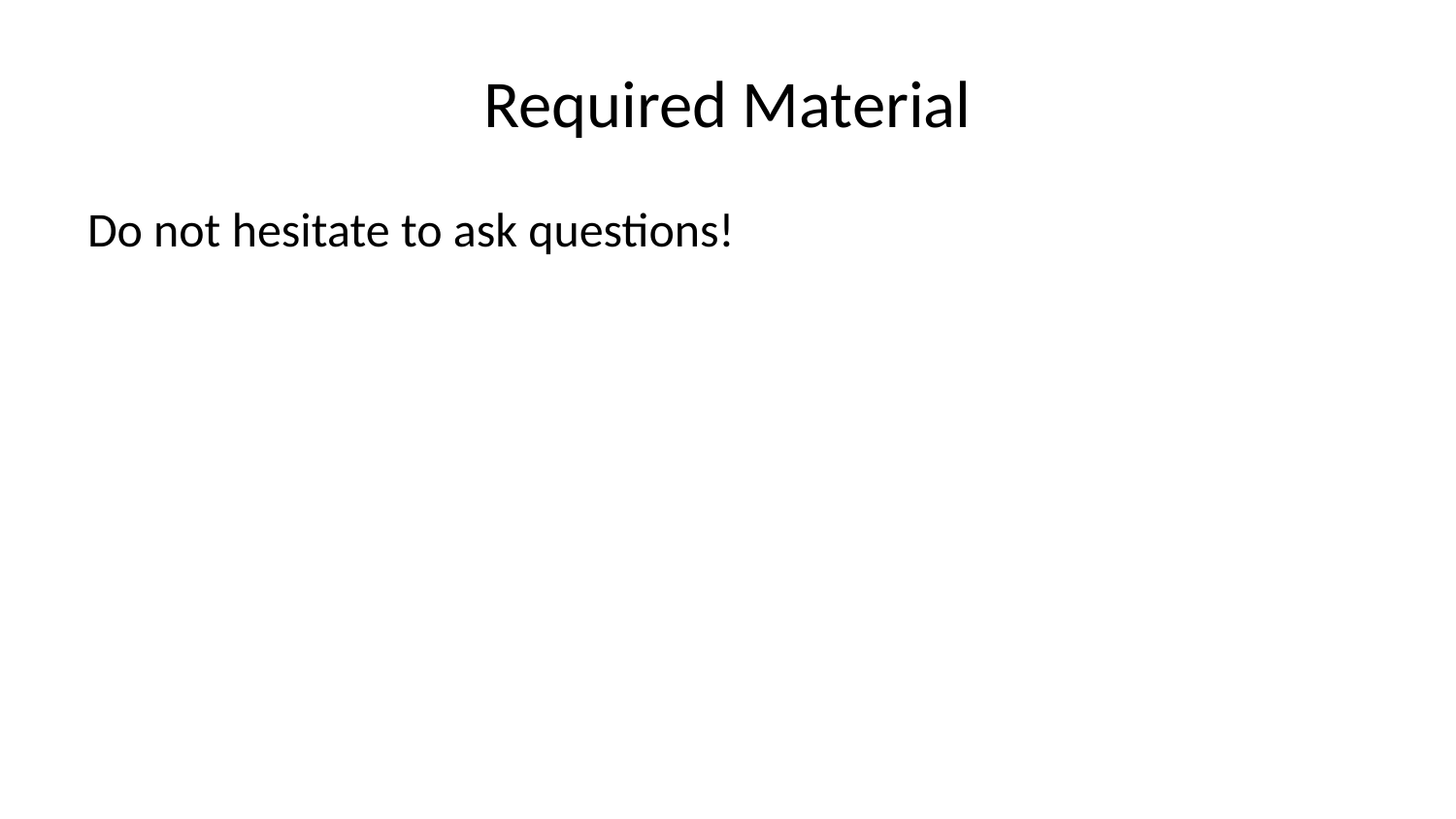

# Required Material
Do not hesitate to ask questions!